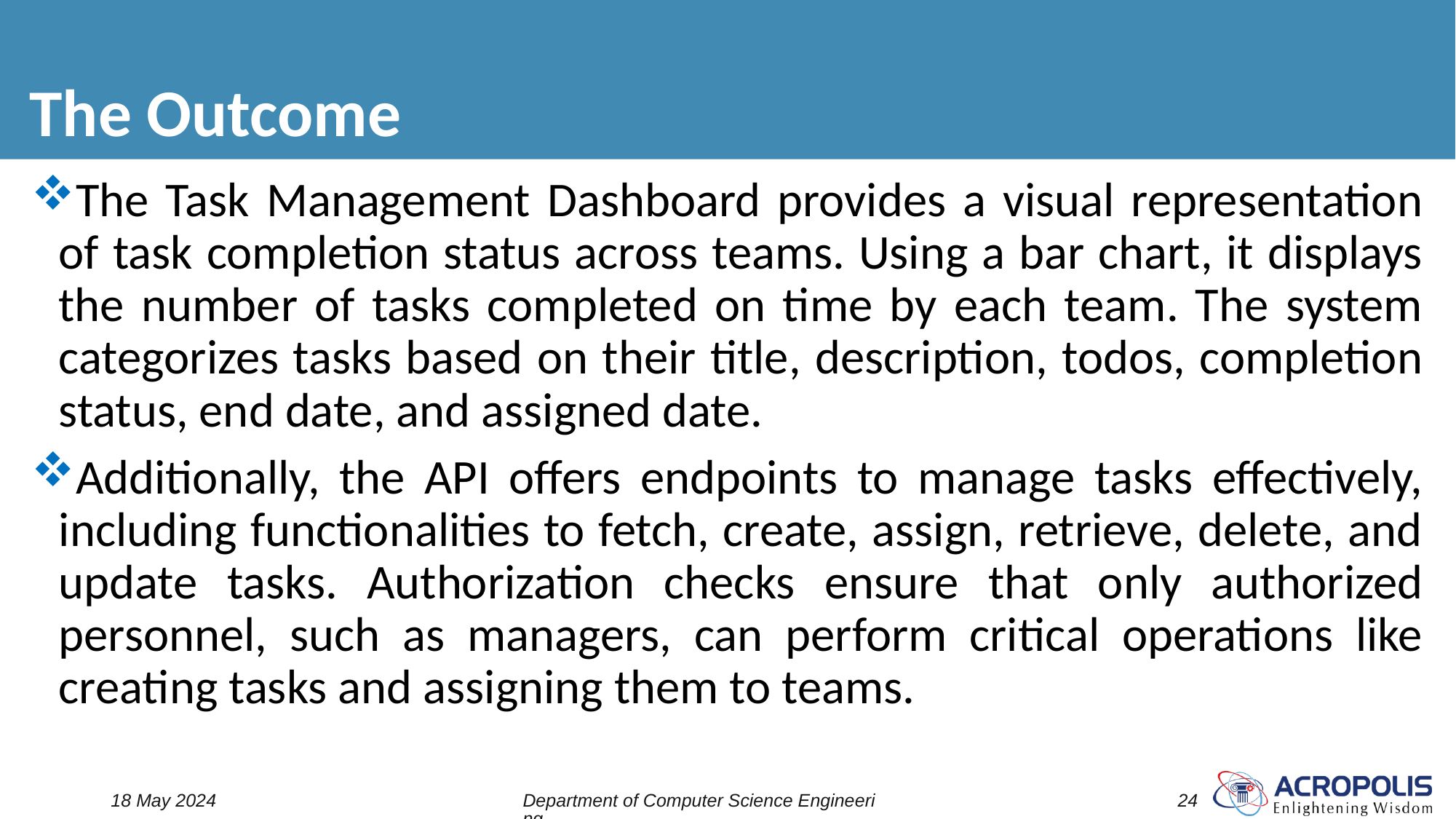

# The Outcome
The Task Management Dashboard provides a visual representation of task completion status across teams. Using a bar chart, it displays the number of tasks completed on time by each team. The system categorizes tasks based on their title, description, todos, completion status, end date, and assigned date.
Additionally, the API offers endpoints to manage tasks effectively, including functionalities to fetch, create, assign, retrieve, delete, and update tasks. Authorization checks ensure that only authorized personnel, such as managers, can perform critical operations like creating tasks and assigning them to teams.
18 May 2024
Department of Computer Science Engineering
24